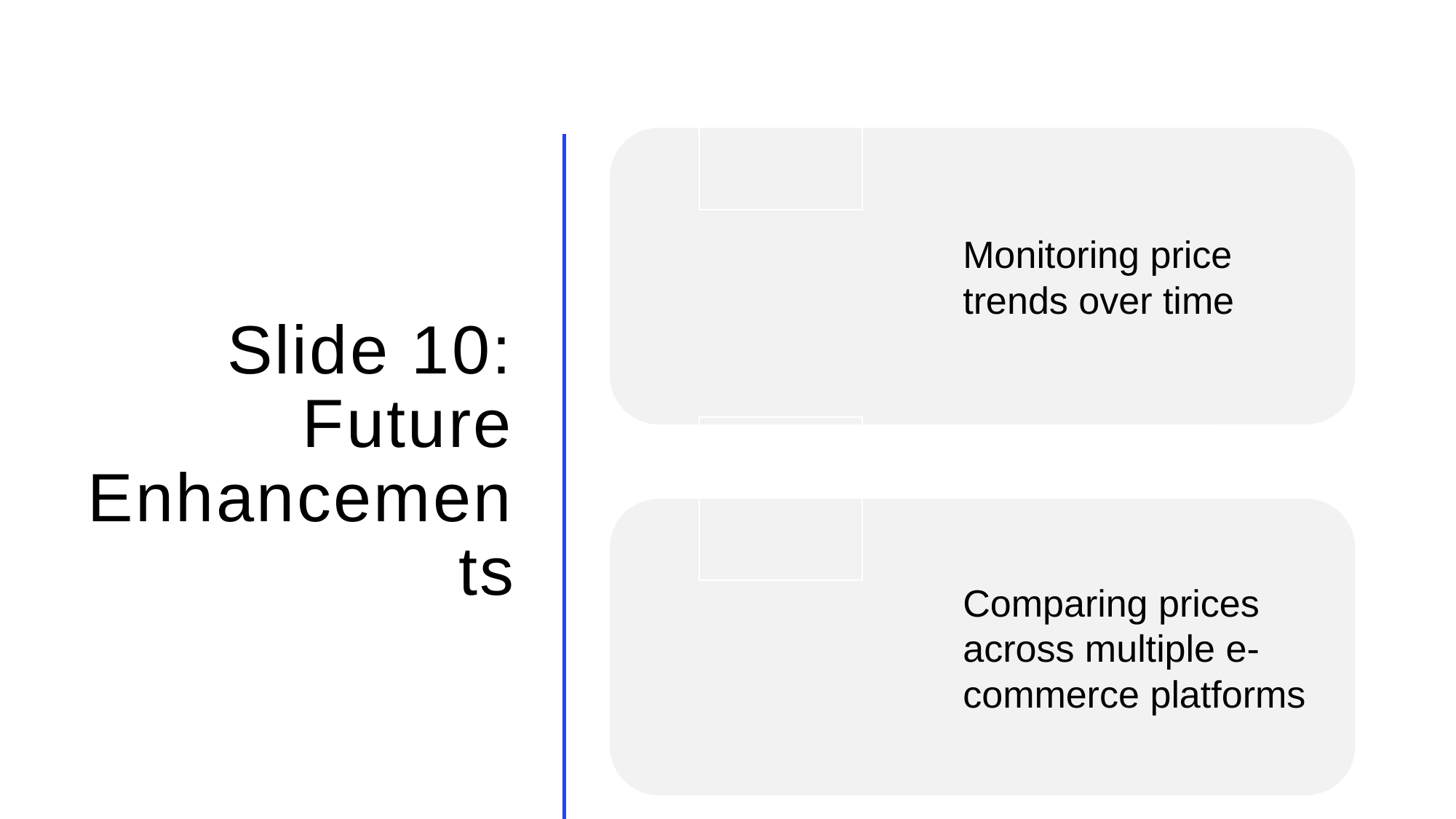

# Slide 10: Future Enhancements
Monitoring price trends over time
Comparing prices across multiple e-commerce platforms